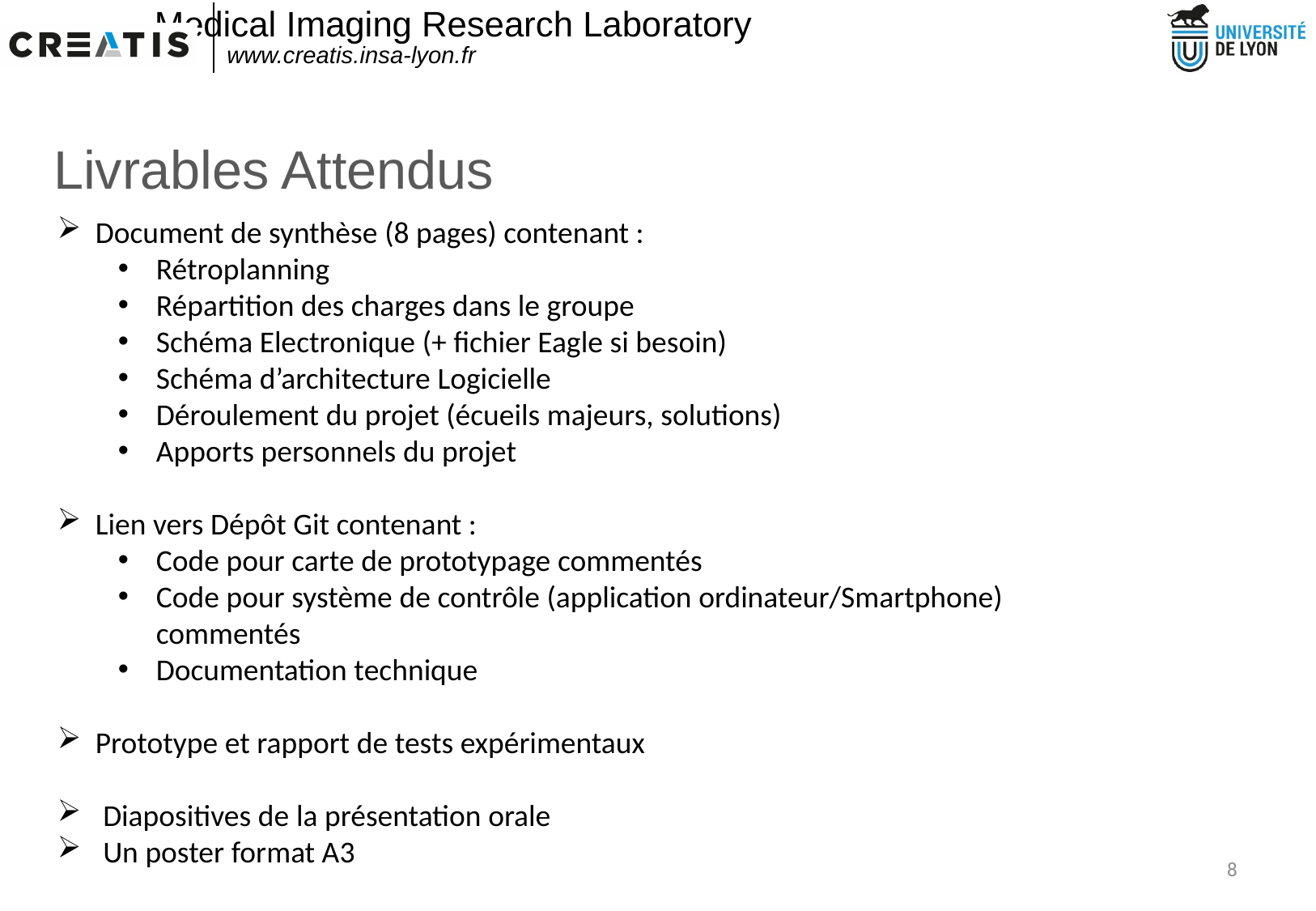

Livrables Attendus
Document de synthèse (8 pages) contenant :
Rétroplanning
Répartition des charges dans le groupe
Schéma Electronique (+ fichier Eagle si besoin)
Schéma d’architecture Logicielle
Déroulement du projet (écueils majeurs, solutions)
Apports personnels du projet

Lien vers Dépôt Git contenant :
Code pour carte de prototypage commentés
Code pour système de contrôle (application ordinateur/Smartphone) commentés
Documentation technique

Prototype et rapport de tests expérimentaux

Diapositives de la présentation orale
Un poster format A3
8